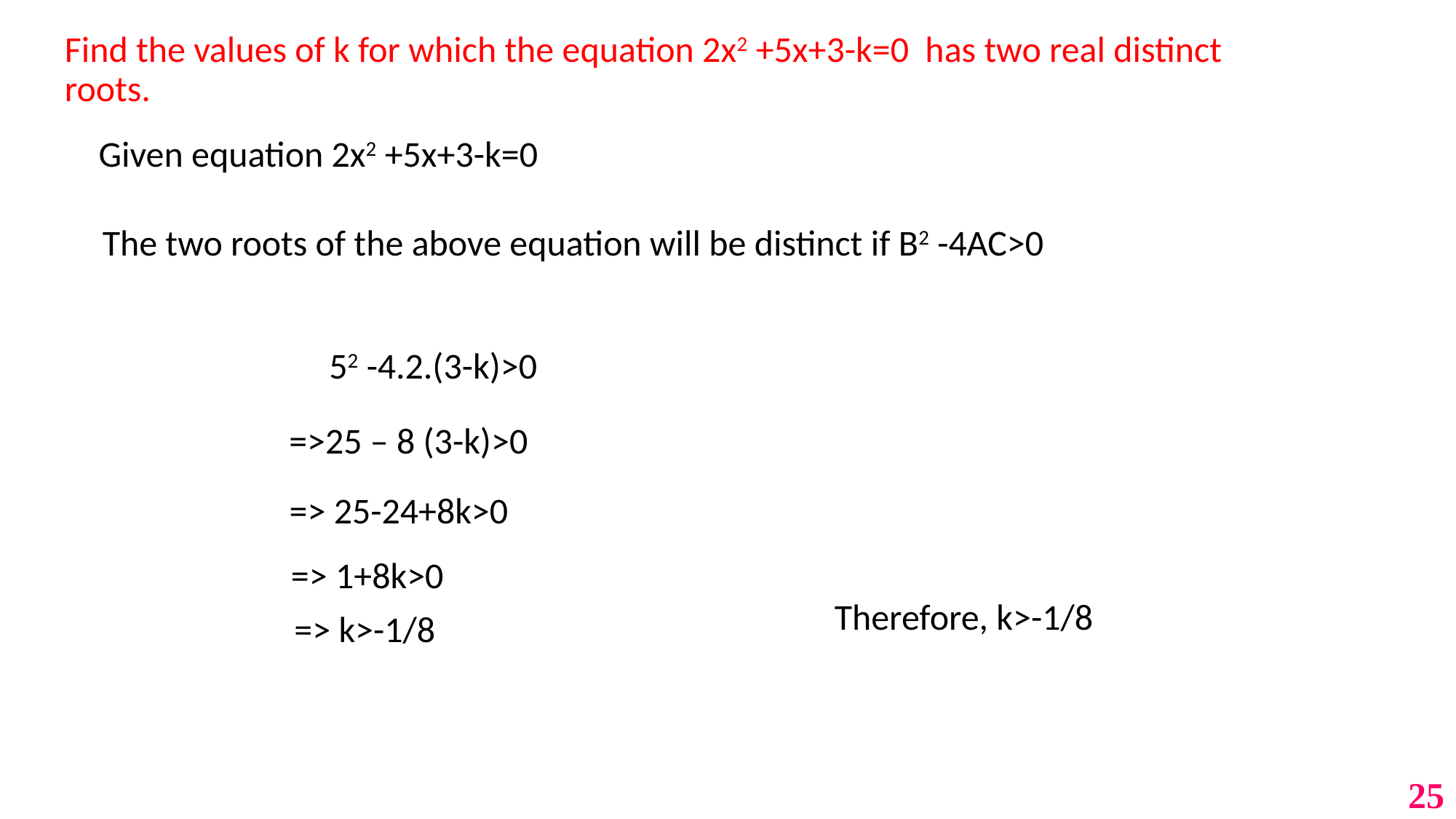

# Find the values of k for which the equation 2x2 +5x+3-k=0  has two real distinct roots.
Given equation 2x2 +5x+3-k=0
The two roots of the above equation will be distinct if B2 -4AC>0
52 -4.2.(3-k)>0
=>25 – 8 (3-k)>0
=> 25-24+8k>0
=> 1+8k>0
Therefore, k>-1/8
=> k>-1/8
25